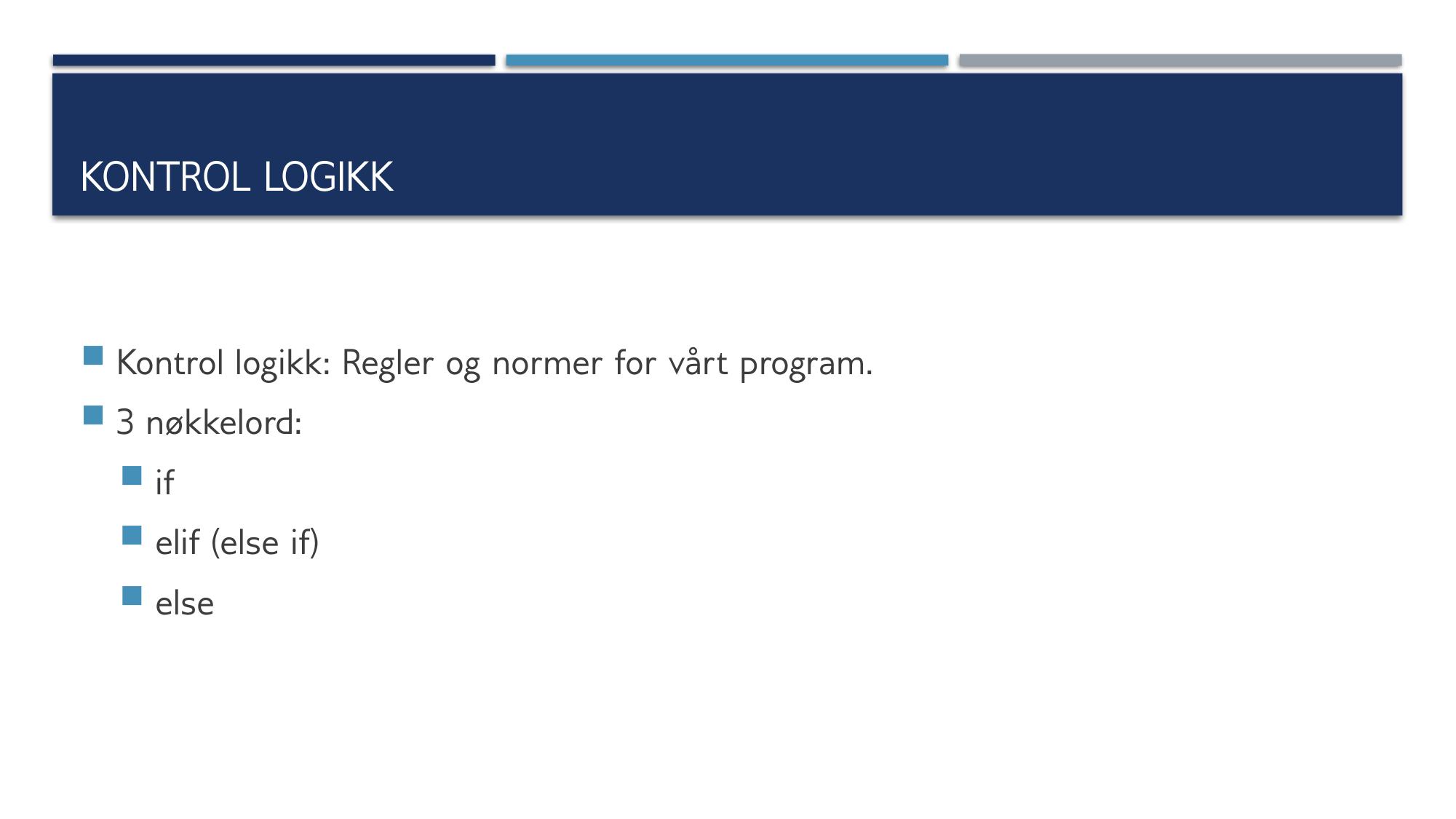

# Kontrol logikk
Kontrol logikk: Regler og normer for vårt program.
3 nøkkelord:
if
elif (else if)
else